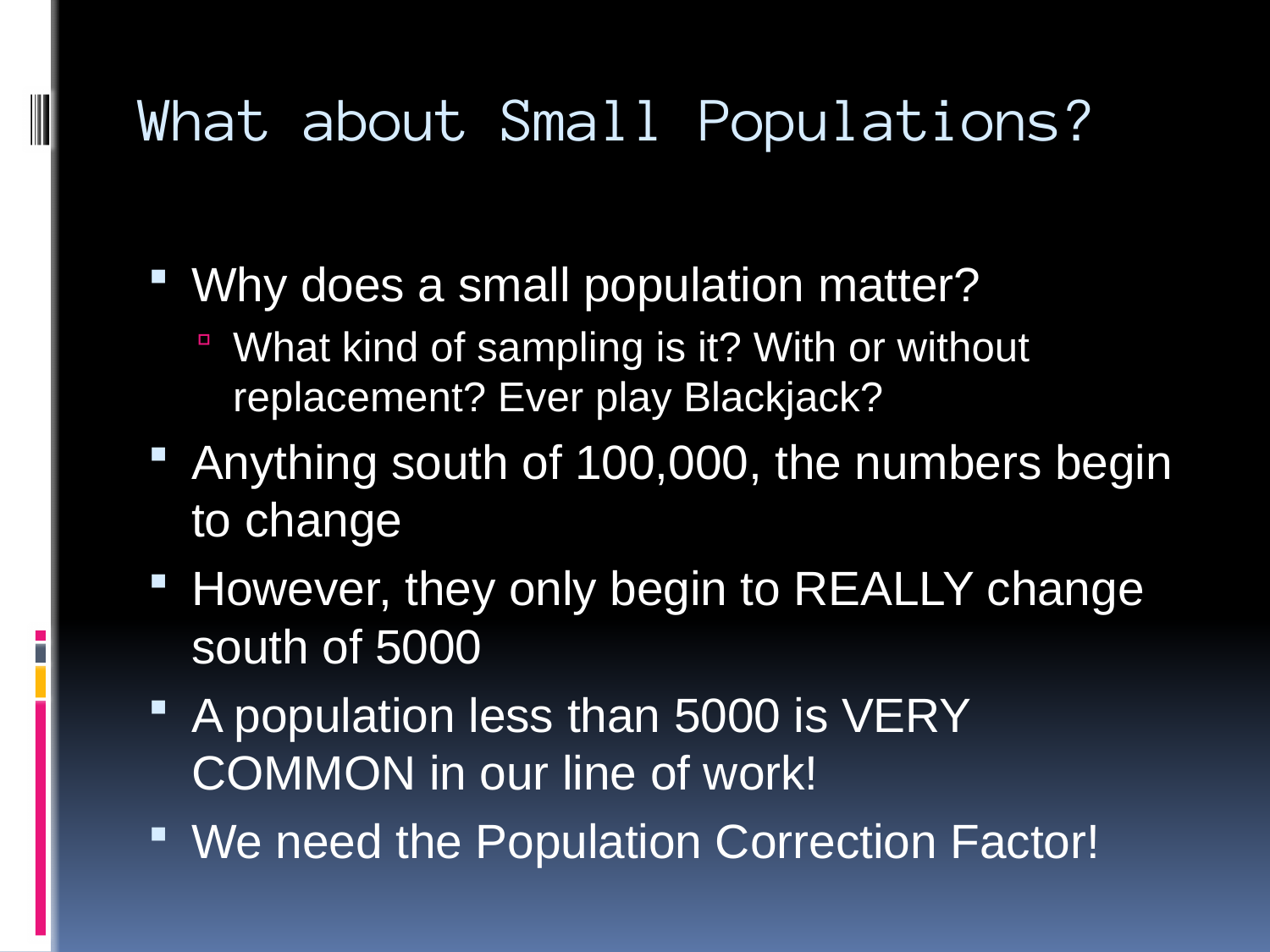

# What about Small Populations?
Why does a small population matter?
What kind of sampling is it? With or without replacement? Ever play Blackjack?
Anything south of 100,000, the numbers begin to change
However, they only begin to REALLY change south of 5000
A population less than 5000 is VERY COMMON in our line of work!
We need the Population Correction Factor!